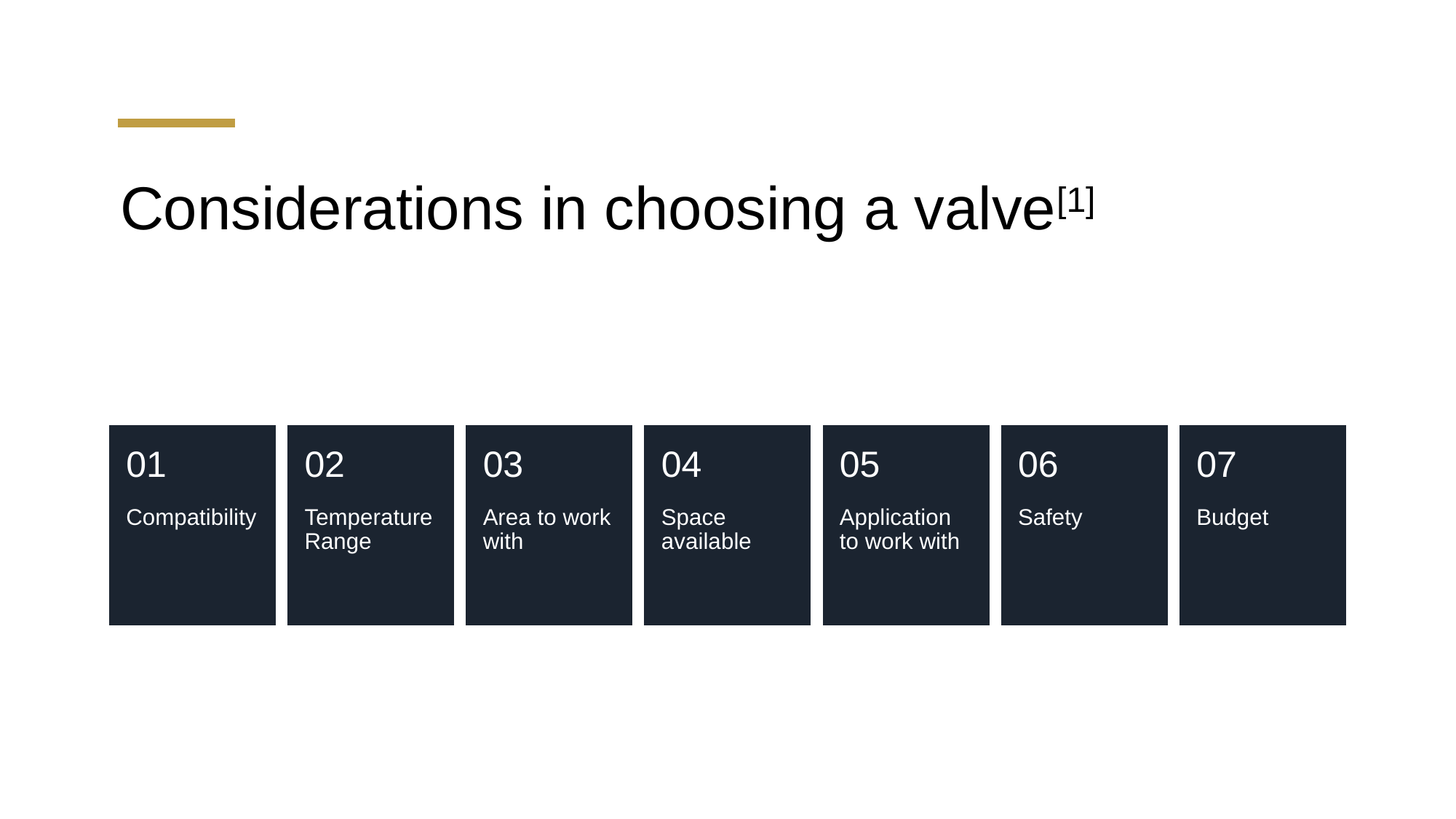

# Considerations in choosing a valve[1]
Compatibility
01
Temperature Range
02
Area to work with
03
Space available
04
Application to work with
05
Safety
06
Budget
07